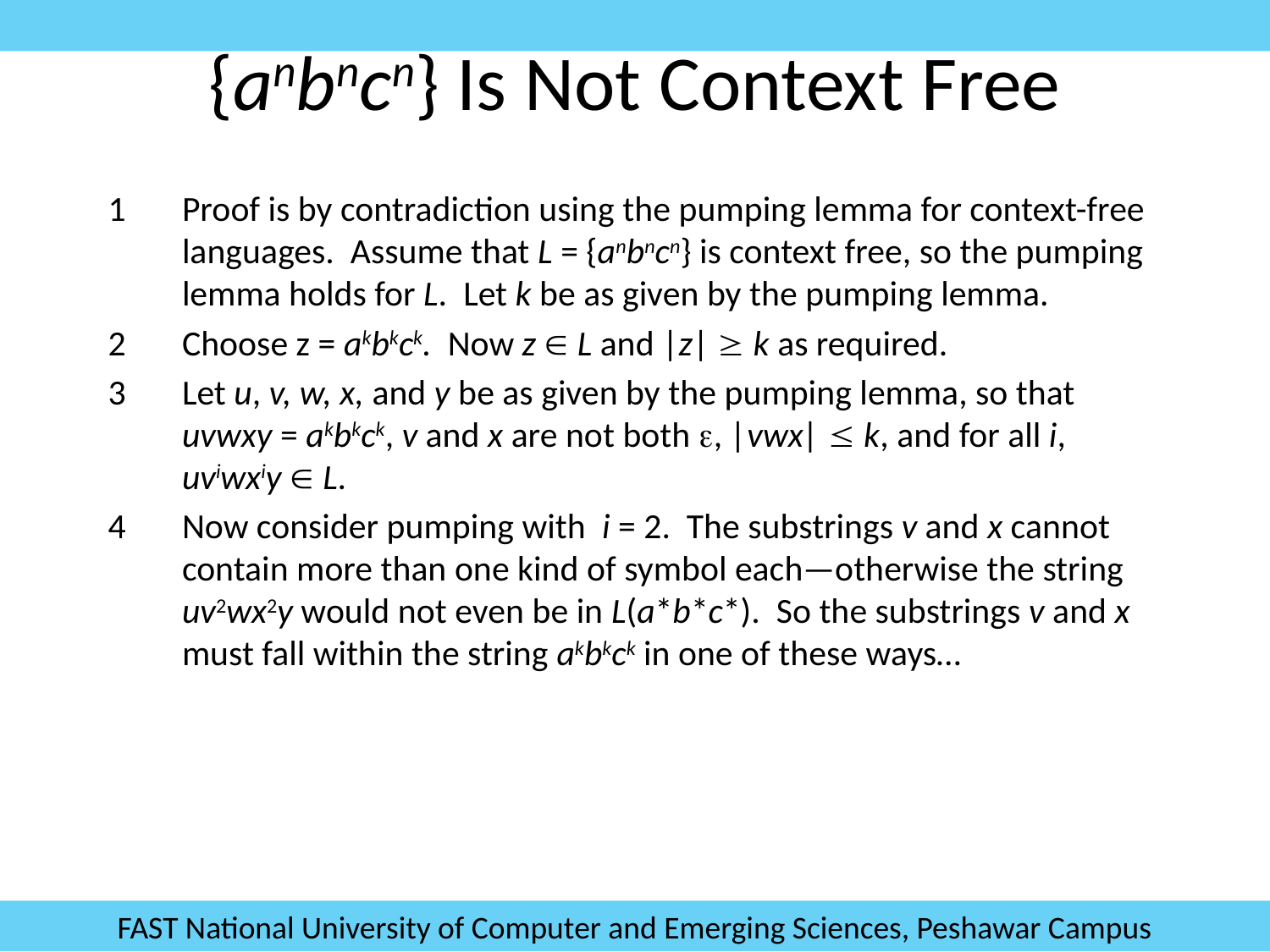

# {anbncn} Is Not Context Free
Proof is by contradiction using the pumping lemma for context-free languages.  Assume that L = {anbncn} is context free, so the pumping lemma holds for L.  Let k be as given by the pumping lemma.
Choose z = akbkck.  Now z ∈ L and |z| ≥ k as required.
3	Let u, v, w, x, and y be as given by the pumping lemma, so that uvwxy = akbkck, v and x are not both ε, |vwx| ≤ k, and for all i, uviwxiy ∈ L.
4	Now consider pumping with  i = 2.  The substrings v and x cannot contain more than one kind of symbol each—otherwise the string uv2wx2y would not even be in L(a*b*c*).  So the substrings v and x must fall within the string akbkck in one of these ways…